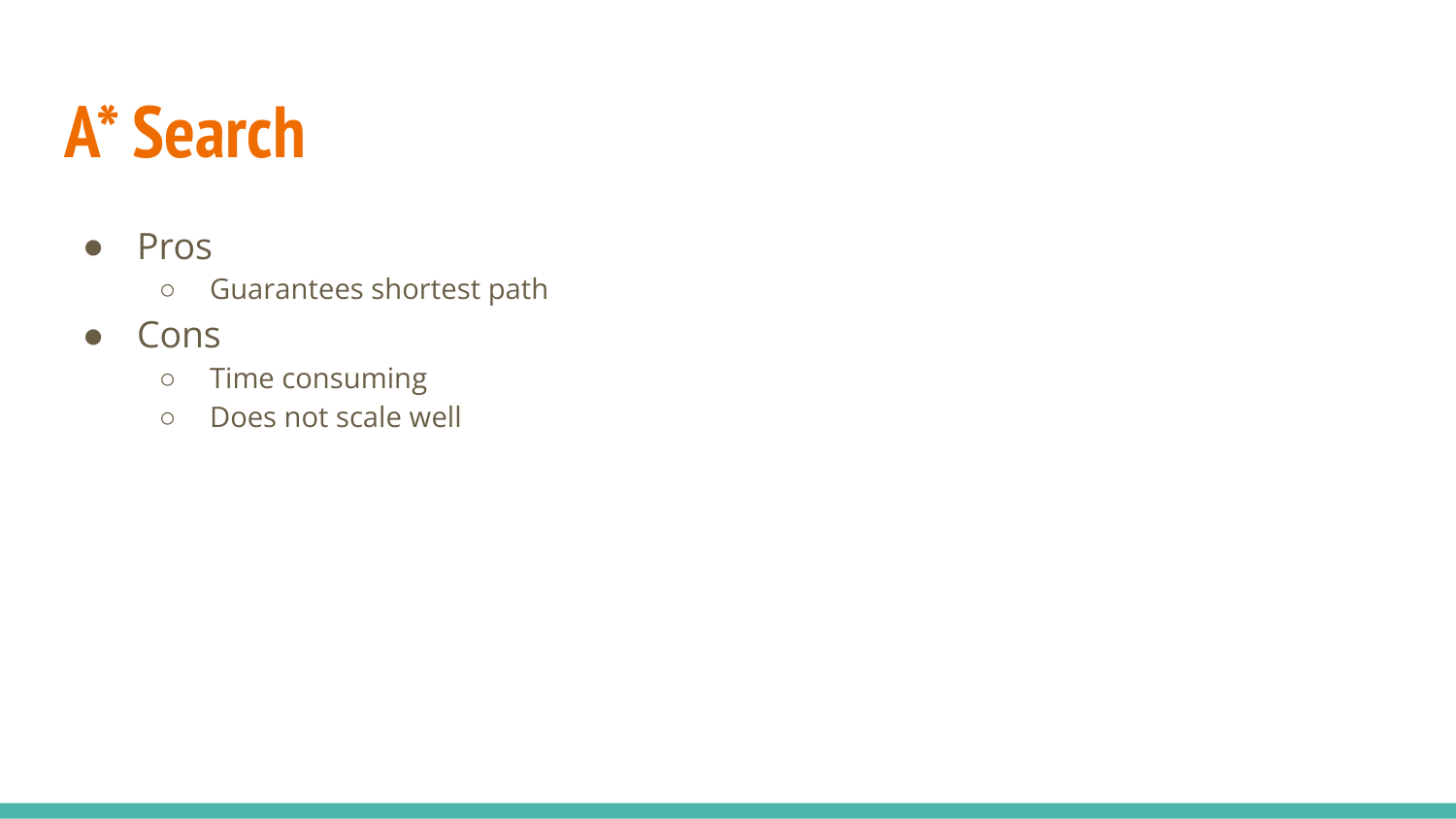

# A* Search
Pros
Guarantees shortest path
Cons
Time consuming
Does not scale well